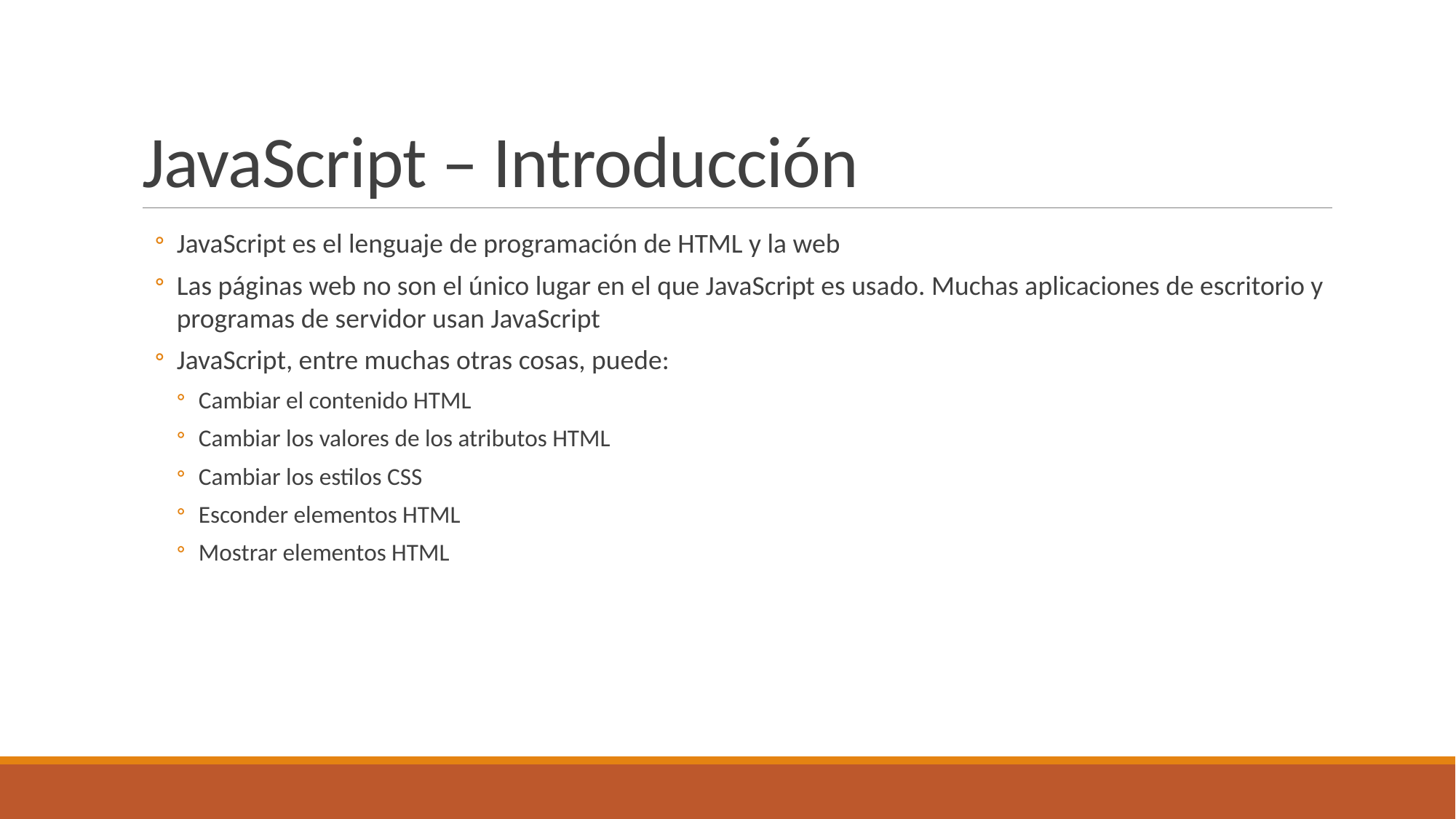

# JavaScript – Introducción
JavaScript es el lenguaje de programación de HTML y la web
Las páginas web no son el único lugar en el que JavaScript es usado. Muchas aplicaciones de escritorio y programas de servidor usan JavaScript
JavaScript, entre muchas otras cosas, puede:
Cambiar el contenido HTML
Cambiar los valores de los atributos HTML
Cambiar los estilos CSS
Esconder elementos HTML
Mostrar elementos HTML